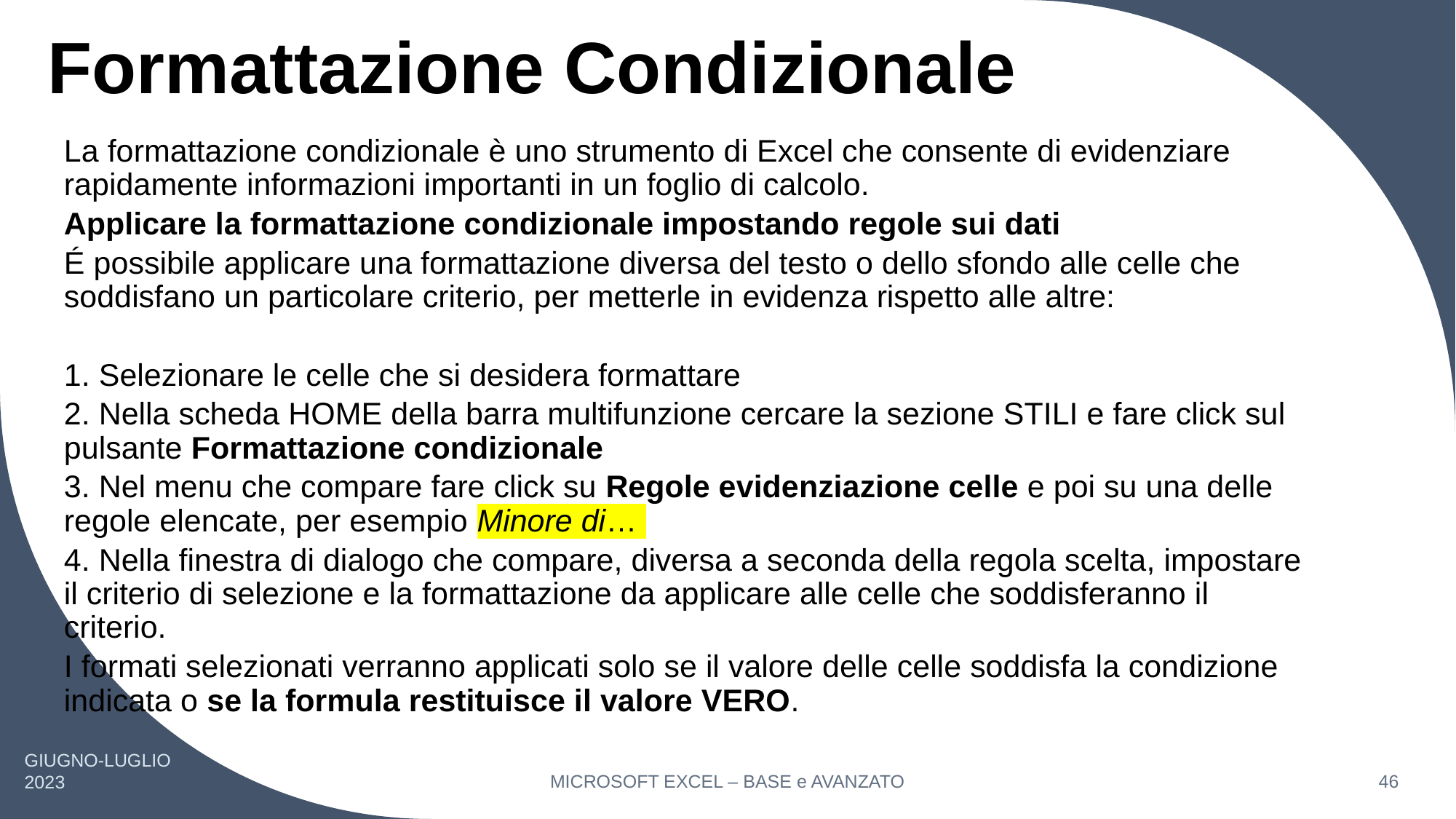

# Formattazione Condizionale
La formattazione condizionale è uno strumento di Excel che consente di evidenziare rapidamente informazioni importanti in un foglio di calcolo.
Applicare la formattazione condizionale impostando regole sui dati
É possibile applicare una formattazione diversa del testo o dello sfondo alle celle che soddisfano un particolare criterio, per metterle in evidenza rispetto alle altre:

1. Selezionare le celle che si desidera formattare
2. Nella scheda HOME della barra multifunzione cercare la sezione STILI e fare click sul pulsante Formattazione condizionale
3. Nel menu che compare fare click su Regole evidenziazione celle e poi su una delle regole elencate, per esempio Minore di…
4. Nella finestra di dialogo che compare, diversa a seconda della regola scelta, impostare il criterio di selezione e la formattazione da applicare alle celle che soddisferanno il criterio.
I formati selezionati verranno applicati solo se il valore delle celle soddisfa la condizione indicata o se la formula restituisce il valore VERO.
GIUGNO-LUGLIO 2023
MICROSOFT EXCEL – BASE e AVANZATO
46